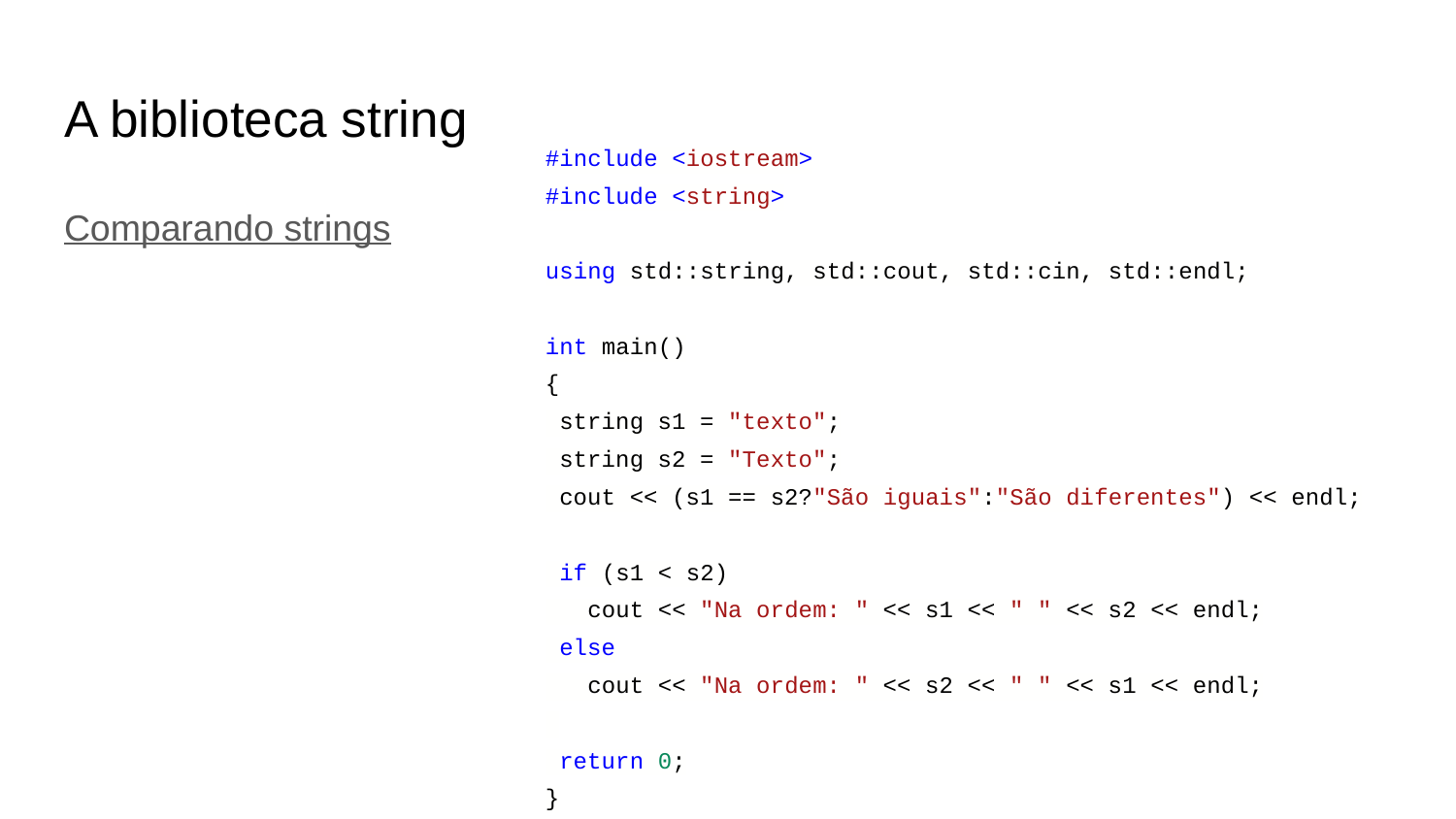

# A biblioteca string
#include <iostream>
#include <string>

using std::string, std::cout, std::cin, std::endl;

int main()
{
 string s1 = "texto";
 string s2 = "Texto";
 cout << (s1 == s2?"São iguais":"São diferentes") << endl;

 if (s1 < s2)
   cout << "Na ordem: " << s1 << " " << s2 << endl;
 else
   cout << "Na ordem: " << s2 << " " << s1 << endl;

 return 0;
}
Comparando strings